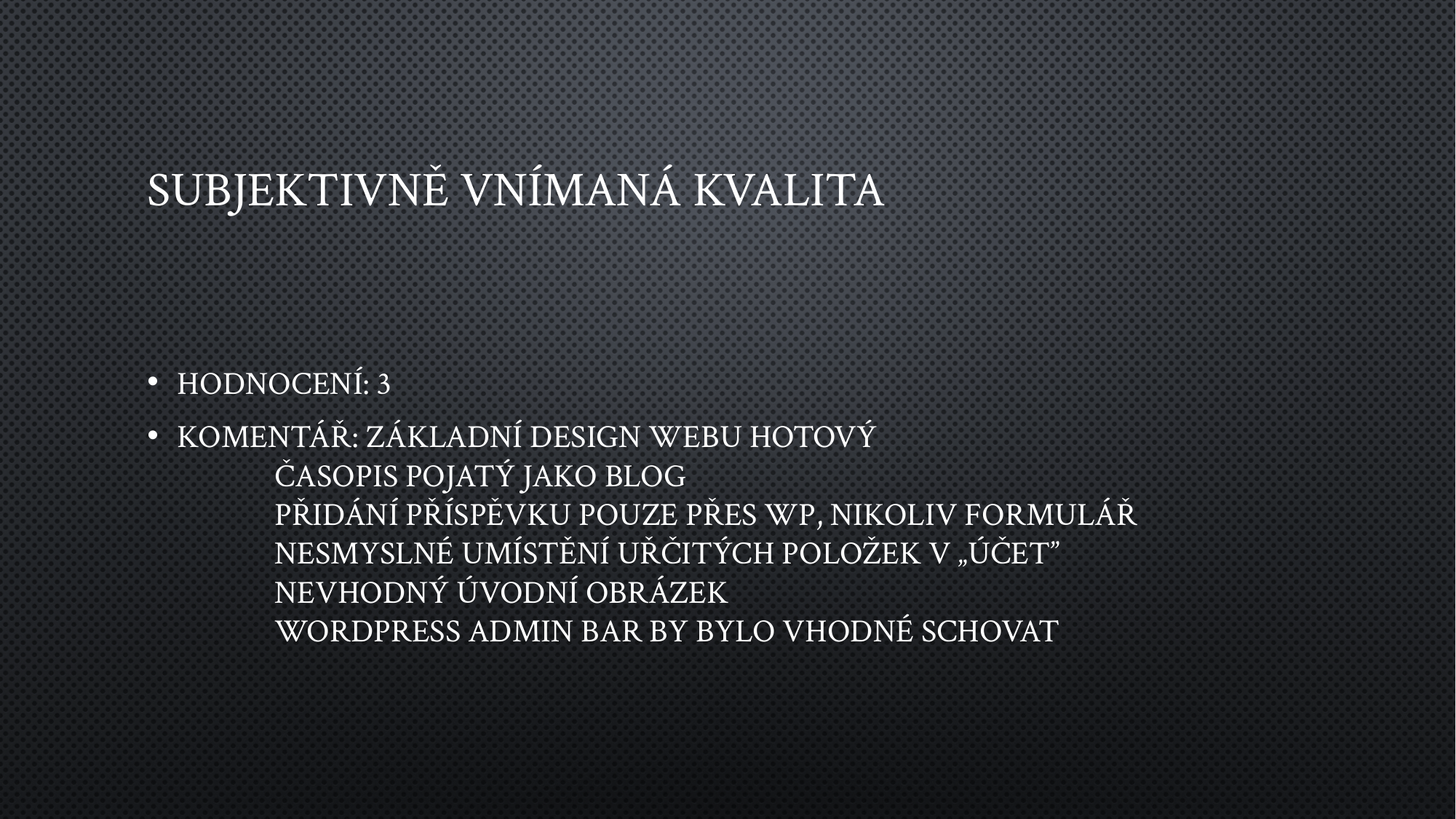

# Subjektivně vnímaná kvalita
Hodnocení: 3
Komentář: Základní design webu hotový
				Časopis pojatý jako blog
				Přidání příspěvku pouze přes WP, nikoliv formulář
				Nesmyslné umístění uřčitých položek v „účet”
				Nevhodný úvodní obrázek
				Wordpress admin bar by bylo vhodné schovat